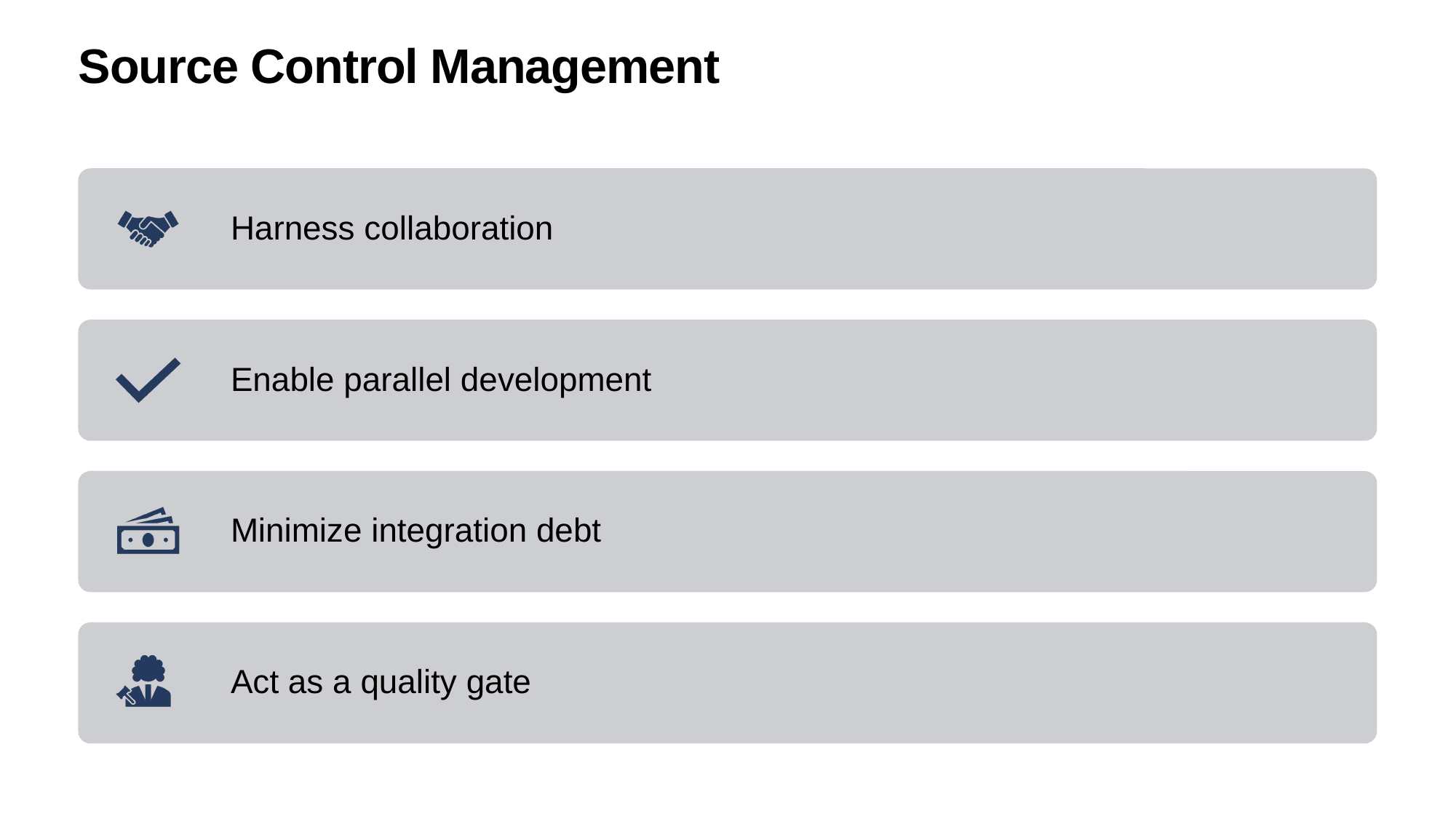

# Source Control Management
Harness collaboration
Enable parallel development
Minimize integration debt
Act as a quality gate